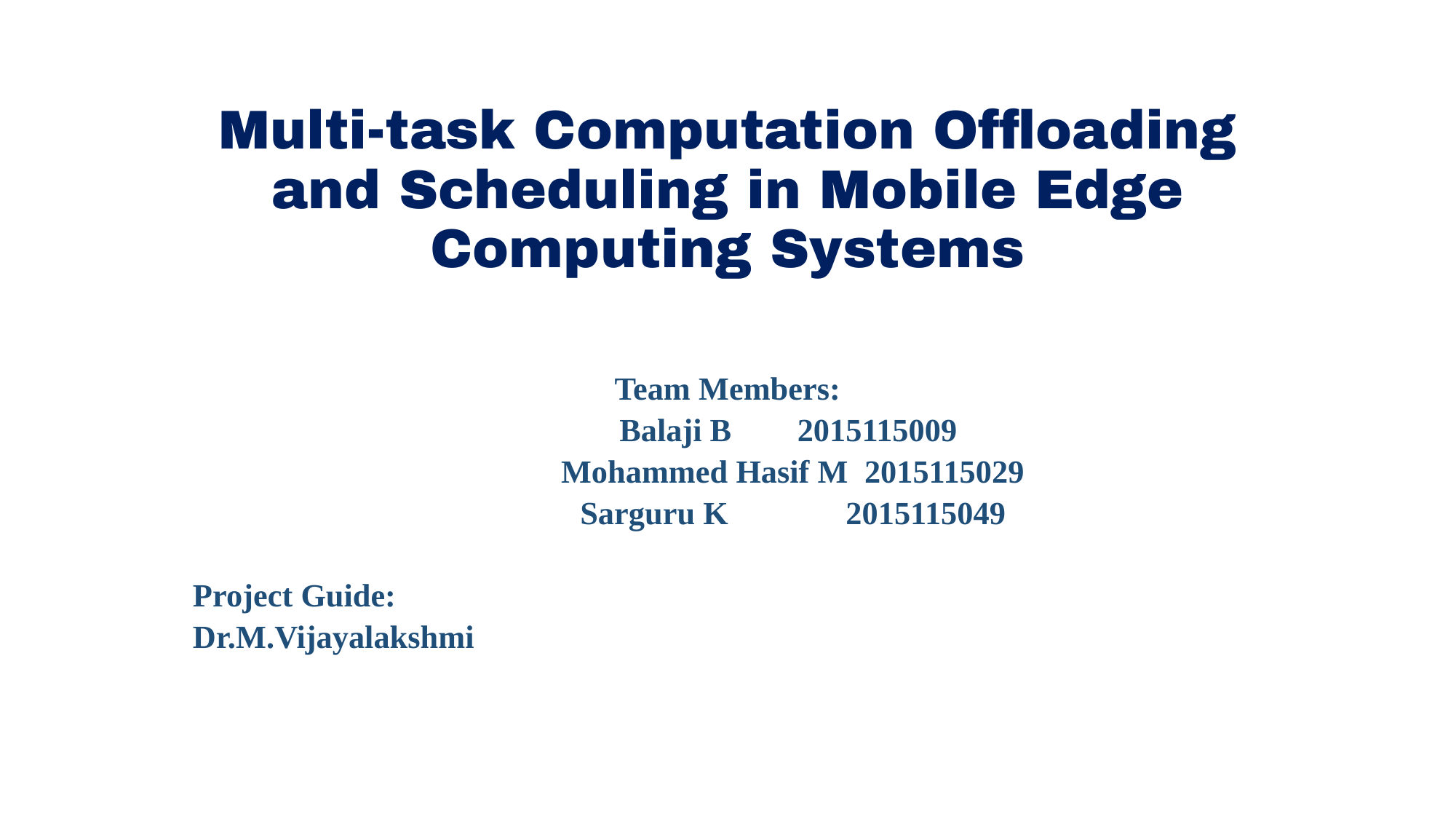

# Multi-task Computation Offloading and Scheduling in Mobile Edge Computing Systems

Team Members:
     	   Balaji B		 2015115009
                Mohammed Hasif M  2015115029
                Sarguru K     	 2015115049

Project Guide:
Dr.M.Vijayalakshmi